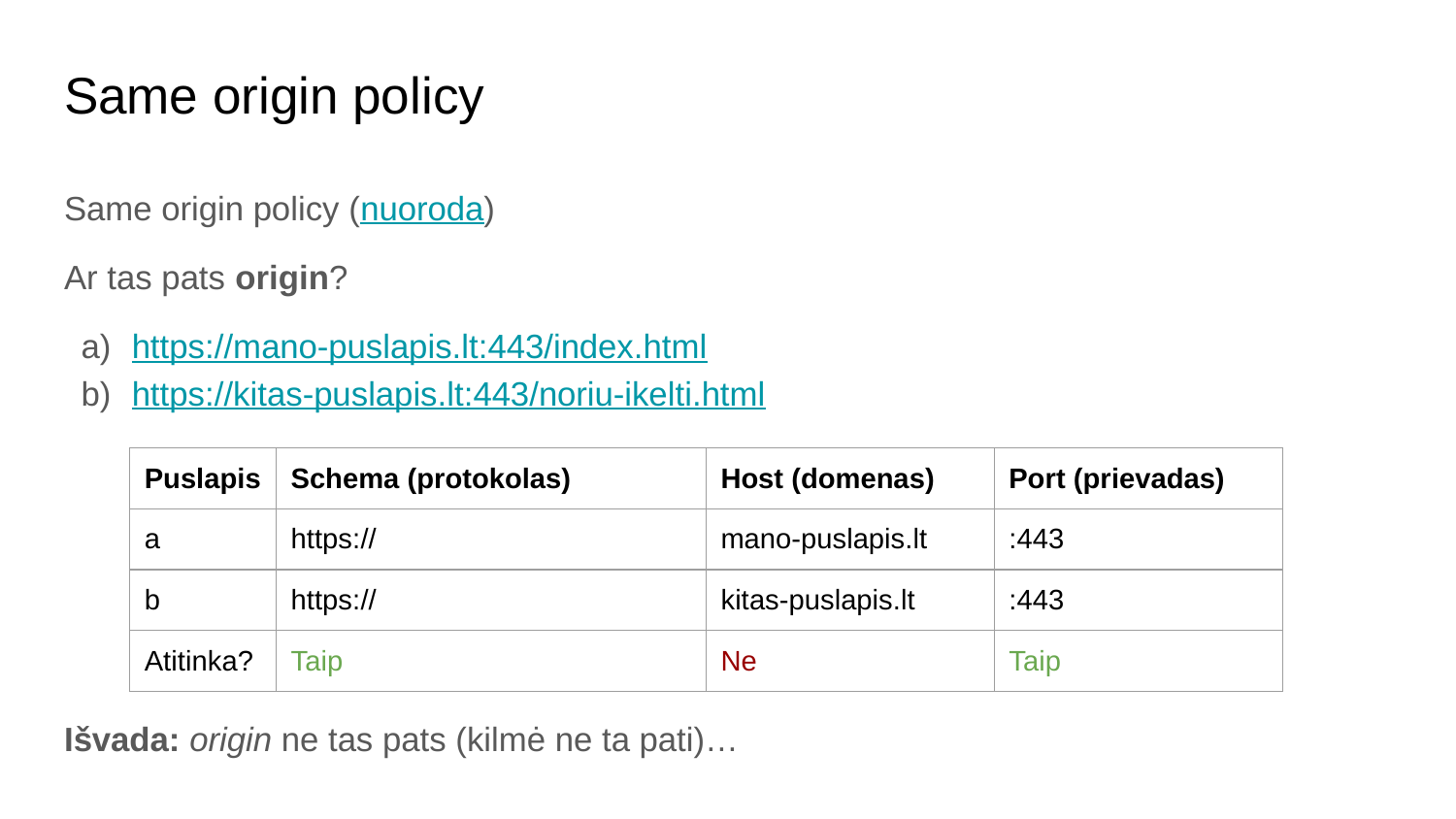

# Same origin policy
Same origin policy (nuoroda)
Ar tas pats origin?
https://mano-puslapis.lt:443/index.html
https://kitas-puslapis.lt:443/noriu-ikelti.html

Išvada: origin ne tas pats (kilmė ne ta pati)…
| Puslapis | Schema (protokolas) | Host (domenas) | Port (prievadas) |
| --- | --- | --- | --- |
| a | https:// | mano-puslapis.lt | :443 |
| b | https:// | kitas-puslapis.lt | :443 |
| Atitinka? | Taip | Ne | Taip |